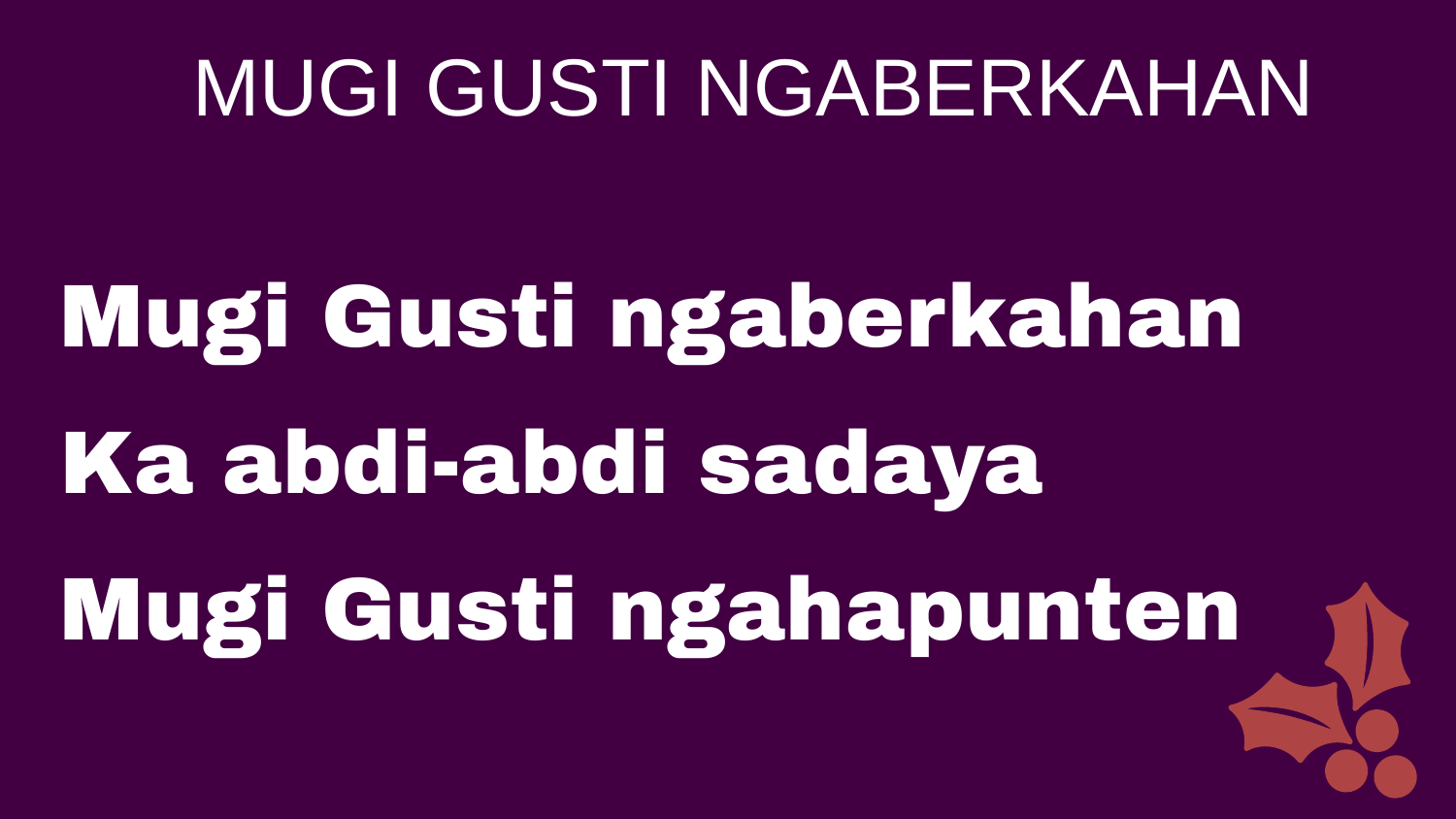

MUGI GUSTI NGABERKAHAN
Mugi Gusti ngaberkahan
Ka abdi-abdi sadaya
Mugi Gusti ngahapunten